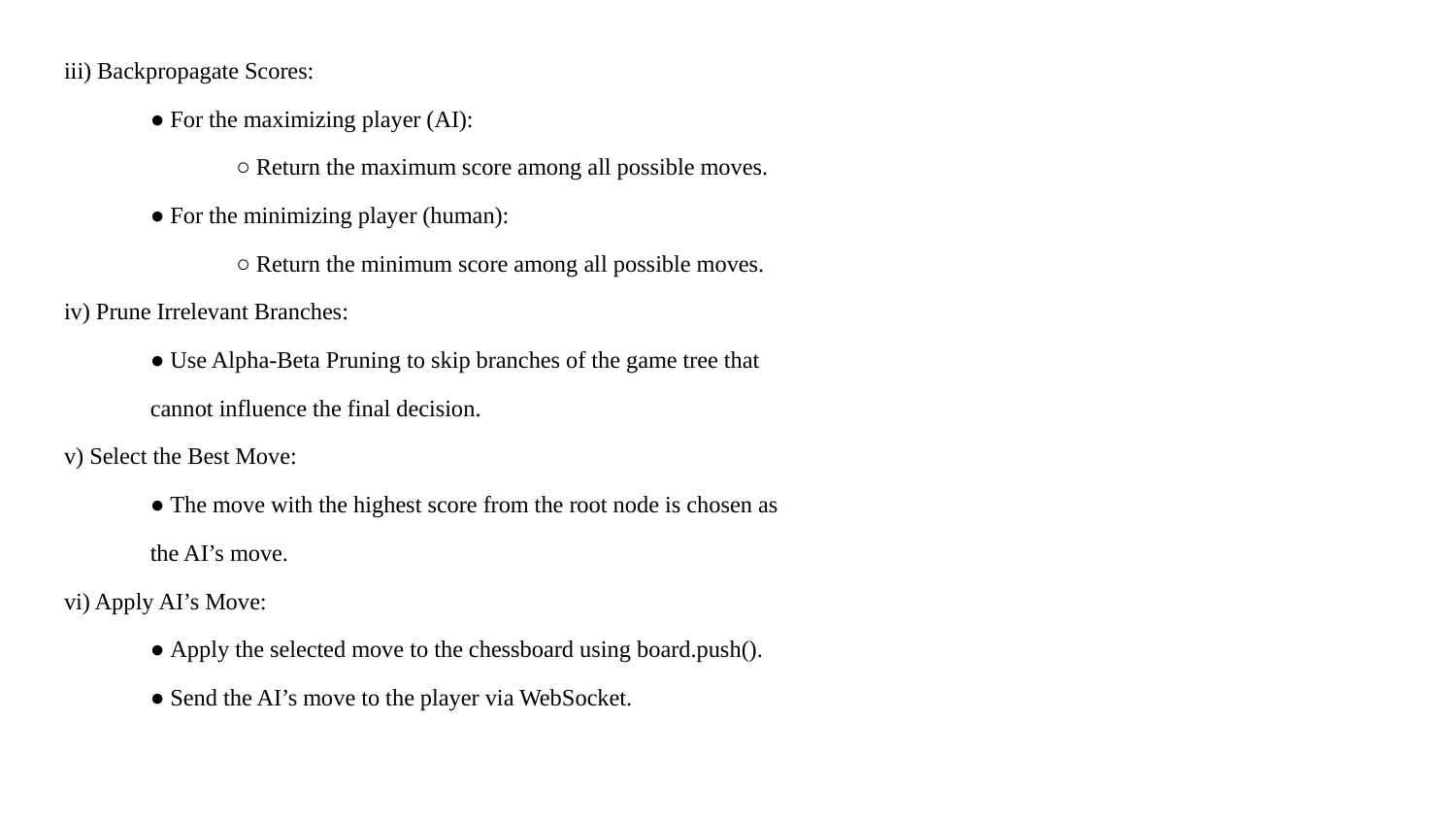

iii) Backpropagate Scores:
●​ For the maximizing player (AI):
○​ Return the maximum score among all possible moves.
●​ For the minimizing player (human):
○​ Return the minimum score among all possible moves.
iv) Prune Irrelevant Branches:
●​ Use Alpha-Beta Pruning to skip branches of the game tree that
cannot influence the final decision.
v) Select the Best Move:
●​ The move with the highest score from the root node is chosen as
the AI’s move.
vi) Apply AI’s Move:
●​ Apply the selected move to the chessboard using board.push().
●​ Send the AI’s move to the player via WebSocket.